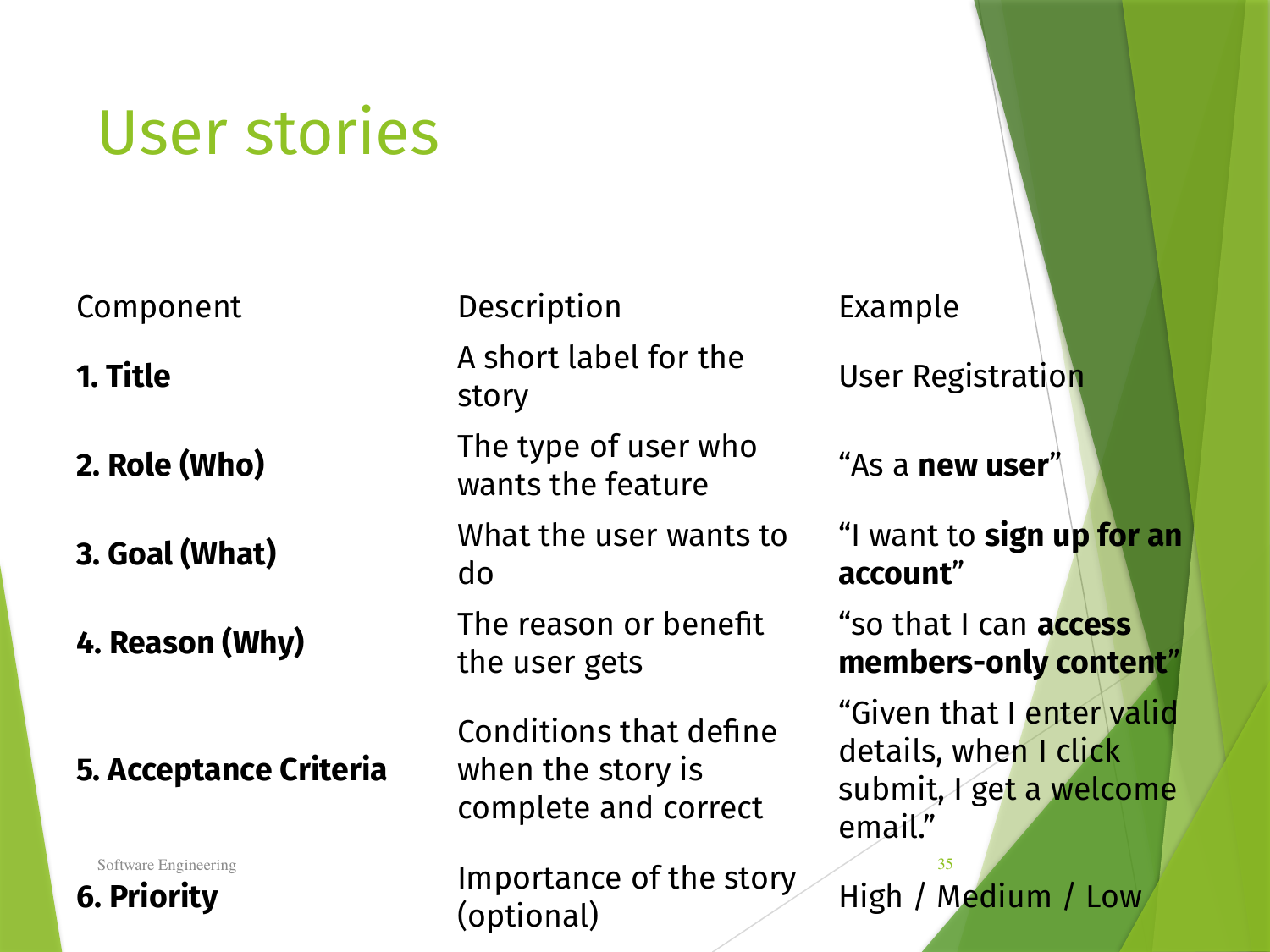

# User stories
| Component | Description | Example |
| --- | --- | --- |
| 1. Title | A short label for the story | User Registration |
| 2. Role (Who) | The type of user who wants the feature | “As a new user” |
| 3. Goal (What) | What the user wants to do | “I want to sign up for an account” |
| 4. Reason (Why) | The reason or benefit the user gets | “so that I can access members-only content” |
| 5. Acceptance Criteria | Conditions that define when the story is complete and correct | “Given that I enter valid details, when I click submit, I get a welcome email.” |
| 6. Priority | Importance of the story (optional) | High / Medium / Low |
Software Engineering
35